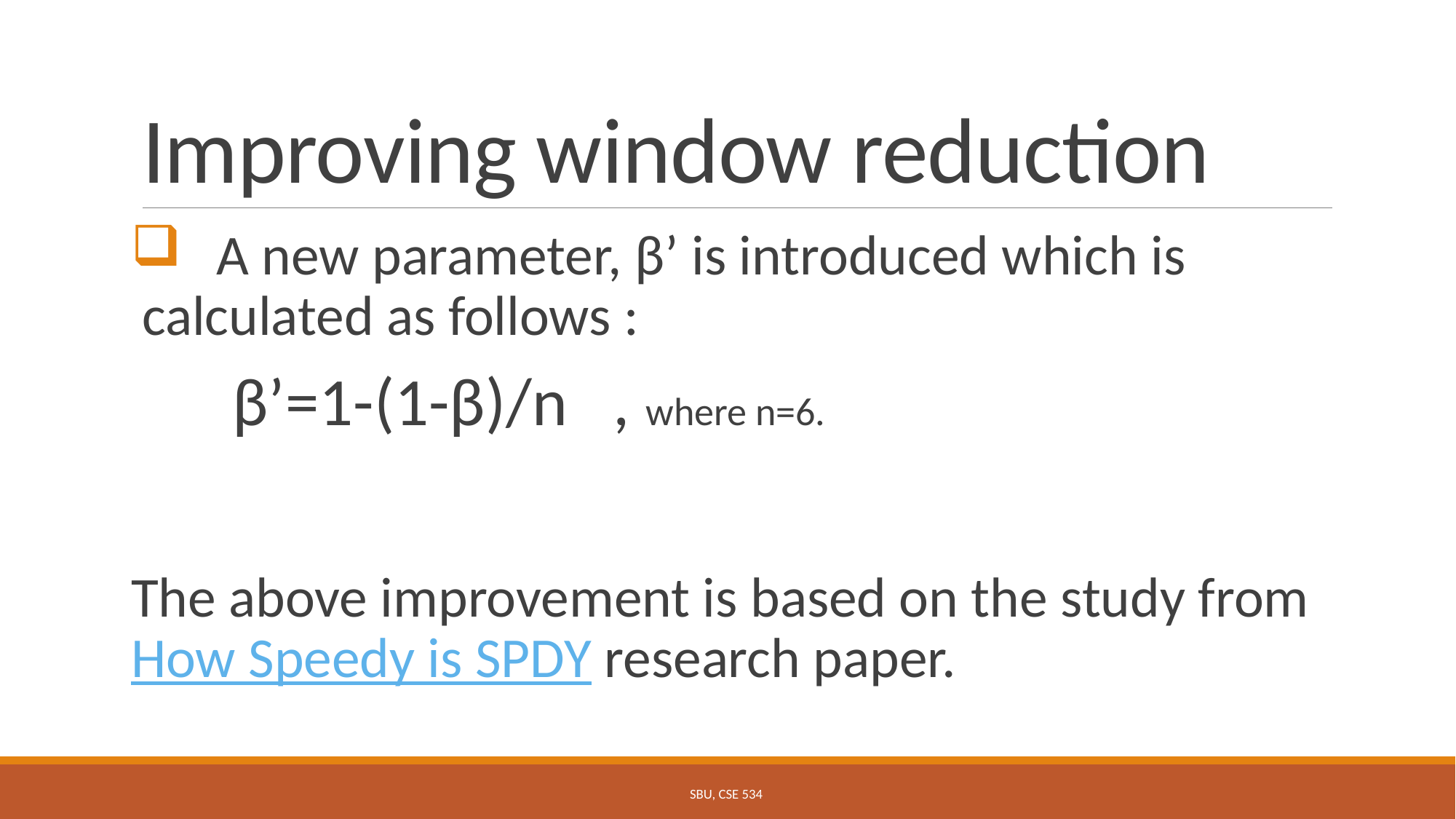

# Improving window reduction
   A new parameter, β’ is introduced which is calculated as follows :
	β’=1-(1-β)/n   , where n=6.

The above improvement is based on the study from How Speedy is SPDY research paper.
SBU, CSE 534